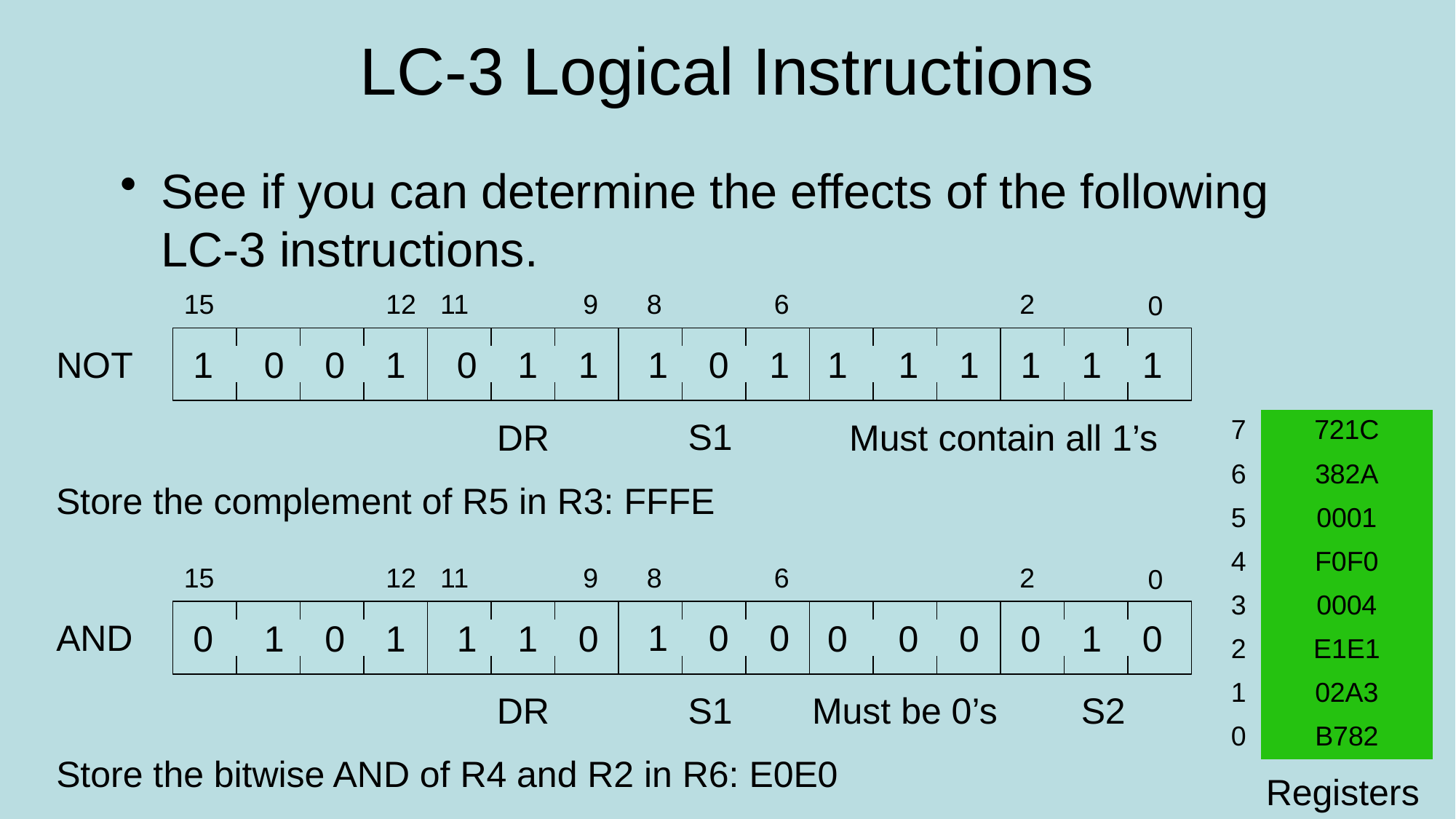

# LC-3 Logical Instructions
See if you can determine the effects of the following LC-3 instructions.

15
12
11
9
8
6
2
0

1     0    0    1
1     1    1
1    1    1
S1
DR
NOT
1    0    1
0    1    1
Must contain all 1’s
| 7 | 721C |
| --- | --- |
| 6 | 382A |
| 5 | 0001 |
| 4 | F0F0 |
| 3 | 0004 |
| 2 | E1E1 |
| 1 | 02A3 |
| 0 | B782 |
Store the complement of R5 in R3: FFFE
15
12
11
9
8
6
2
0

0     1    0    1
0     0    0
0    1    0
S1
DR
AND
1    0    0
1    1    0
Must be 0’s
S2
Store the bitwise AND of R4 and R2 in R6: E0E0
Registers